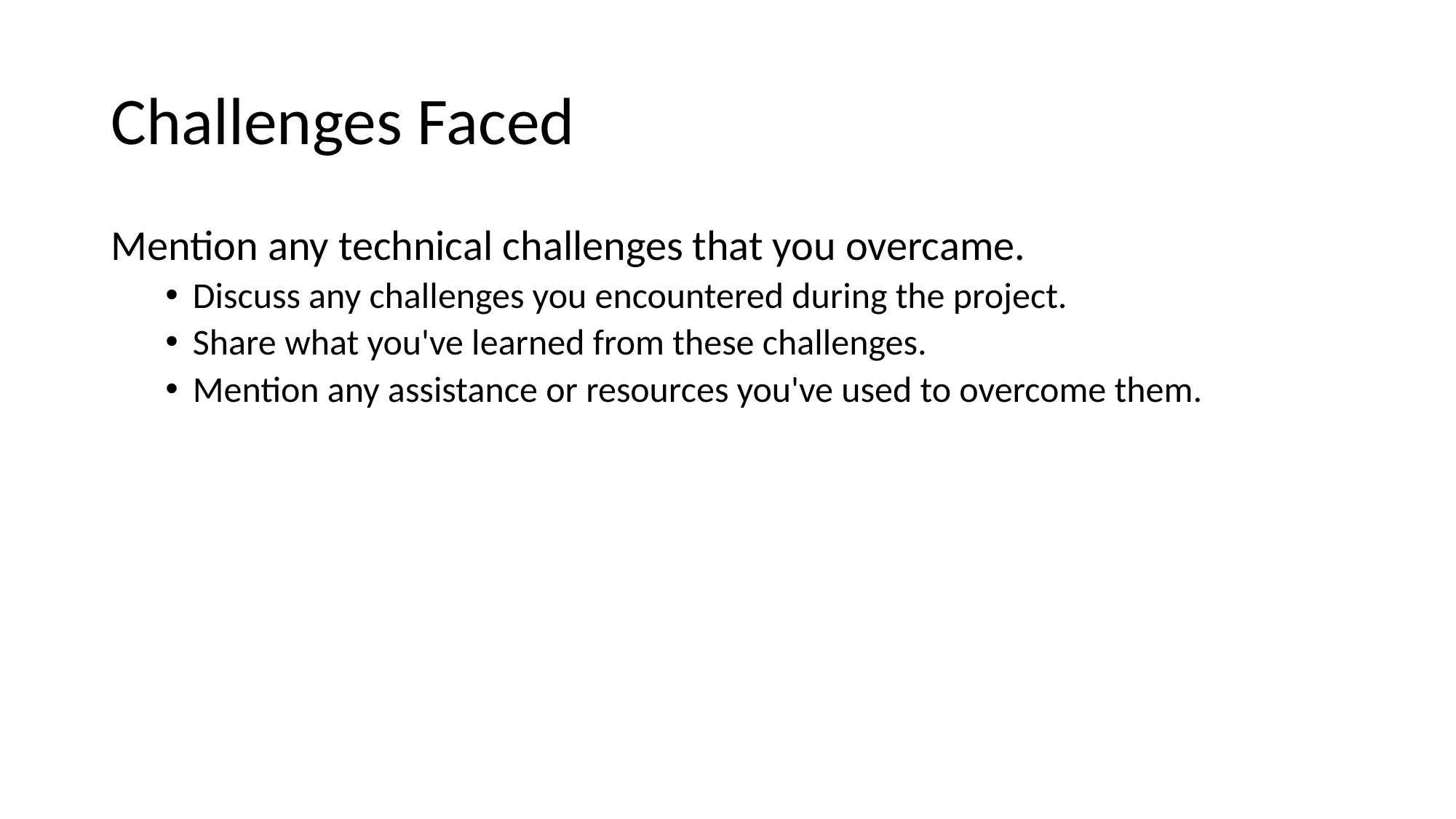

# Challenges Faced
Mention any technical challenges that you overcame.
Discuss any challenges you encountered during the project.
Share what you've learned from these challenges.
Mention any assistance or resources you've used to overcome them.